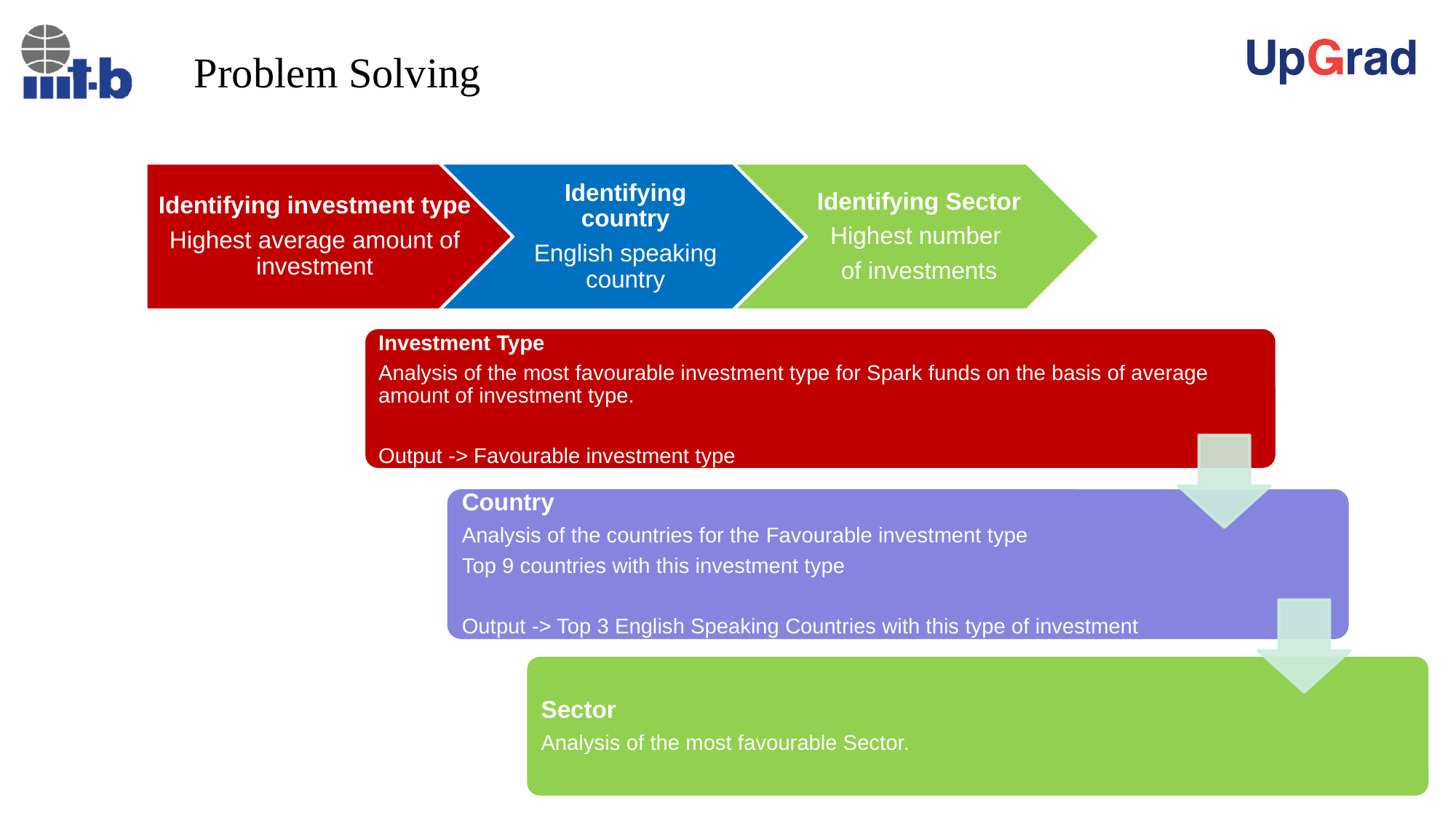

# Problem Solving
Identifying investment type
Highest average amount of investment
Identifying country
English speaking country
Identifying Sector
Highest number
of investments
Investment Type
Analysis of the most favourable investment type for Spark funds on the basis of average amount of investment type.

Output -> Favourable investment type
Country
Analysis of the countries for the Favourable investment type
Top 9 countries with this investment type

Output -> Top 3 English Speaking Countries with this type of investment
Sector
Analysis of the most favourable Sector.